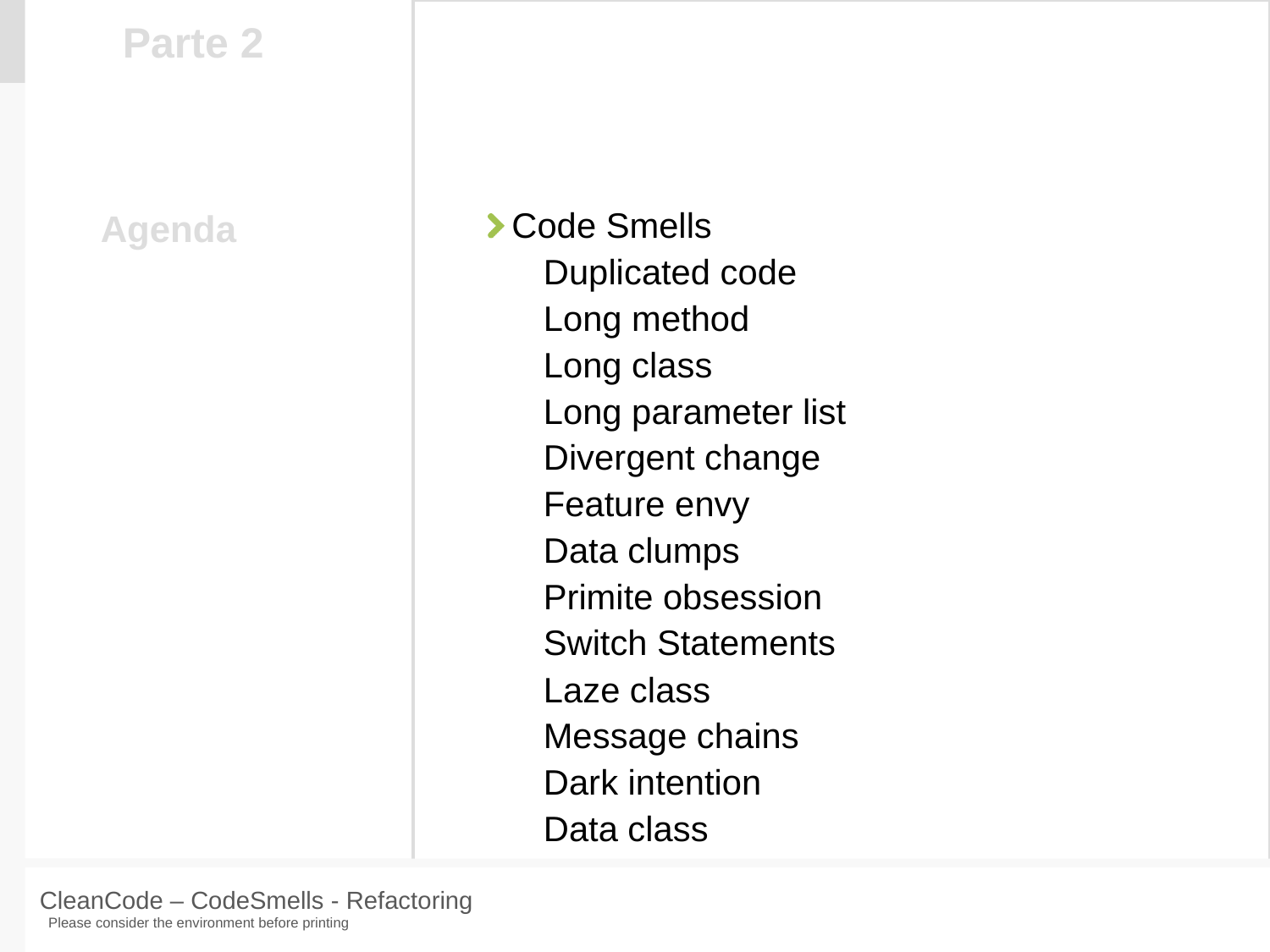

Parte 2
Code Smells
Duplicated code
Long method
Long class
Long parameter list
Divergent change
Feature envy
Data clumps
Primite obsession
Switch Statements
Laze class
Message chains
Dark intention
Data class